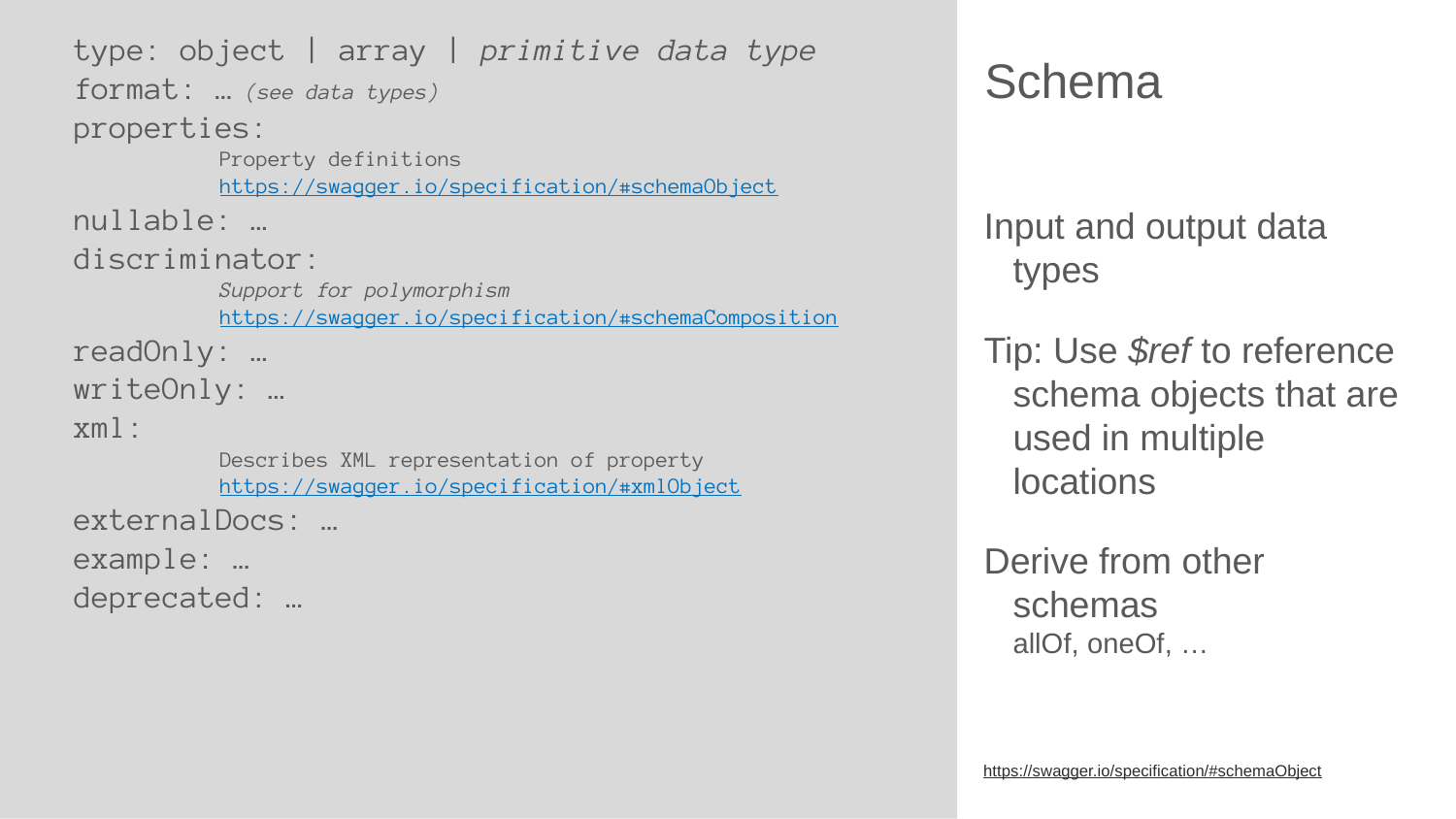

type: object | array | primitive data type
format: … (see data types)
properties:
	Property definitions
	https://swagger.io/specification/#schemaObject
nullable: …
discriminator:
	Support for polymorphism
	https://swagger.io/specification/#schemaComposition
readOnly: …
writeOnly: …
xml:
	Describes XML representation of property
	https://swagger.io/specification/#xmlObject
externalDocs: …
example: …
deprecated: …

# Schema

Input and output data types
Tip: Use $ref to reference schema objects that are used in multiple locations
Derive from other schemas
allOf, oneOf, …
https://swagger.io/specification/#schemaObject